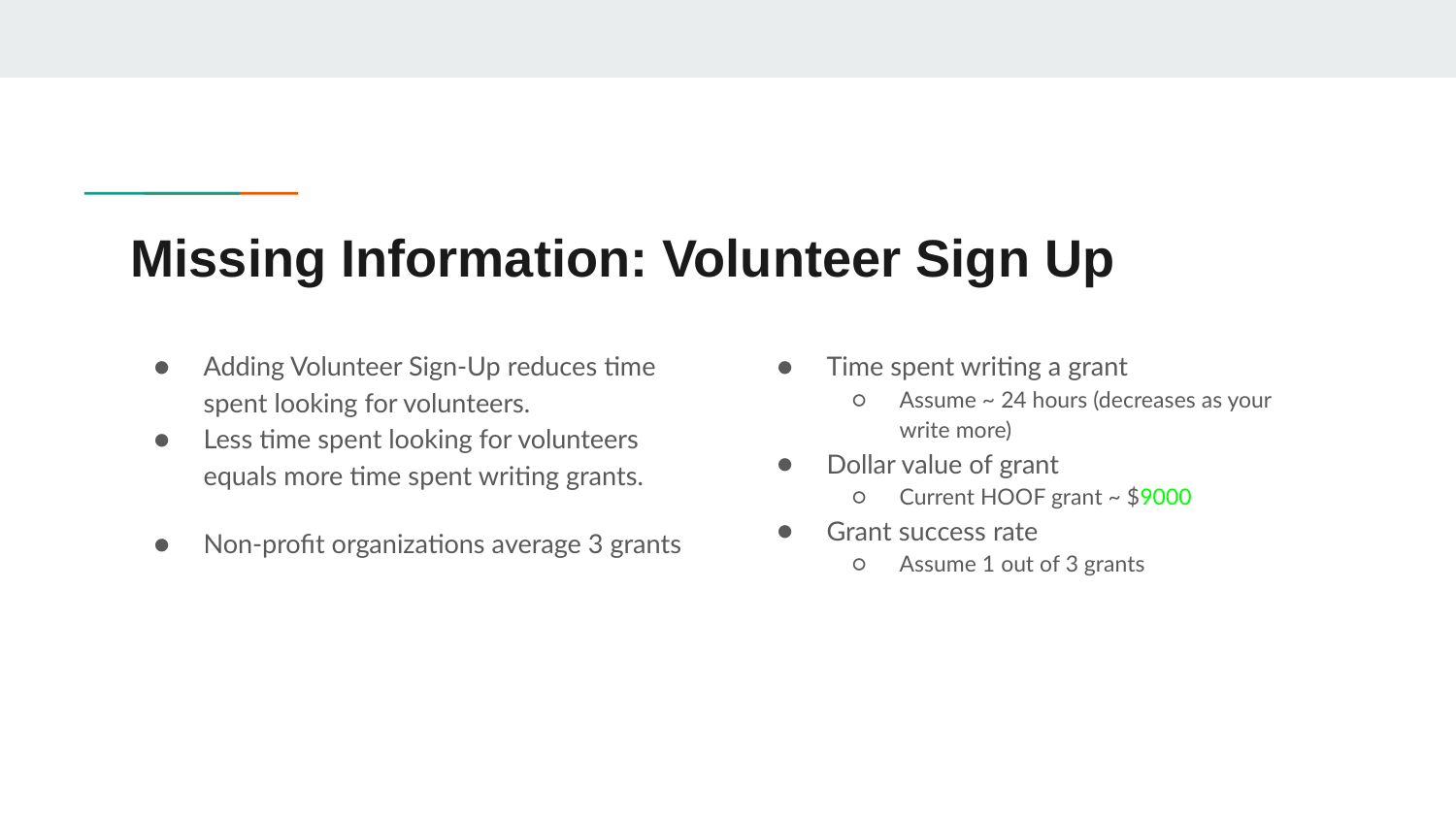

# Missing Information: Volunteer Sign Up
Adding Volunteer Sign-Up reduces time spent looking for volunteers.
Less time spent looking for volunteers equals more time spent writing grants.
Non-profit organizations average 3 grants
Time spent writing a grant
Assume ~ 24 hours (decreases as your write more)
Dollar value of grant
Current HOOF grant ~ $9000
Grant success rate
Assume 1 out of 3 grants